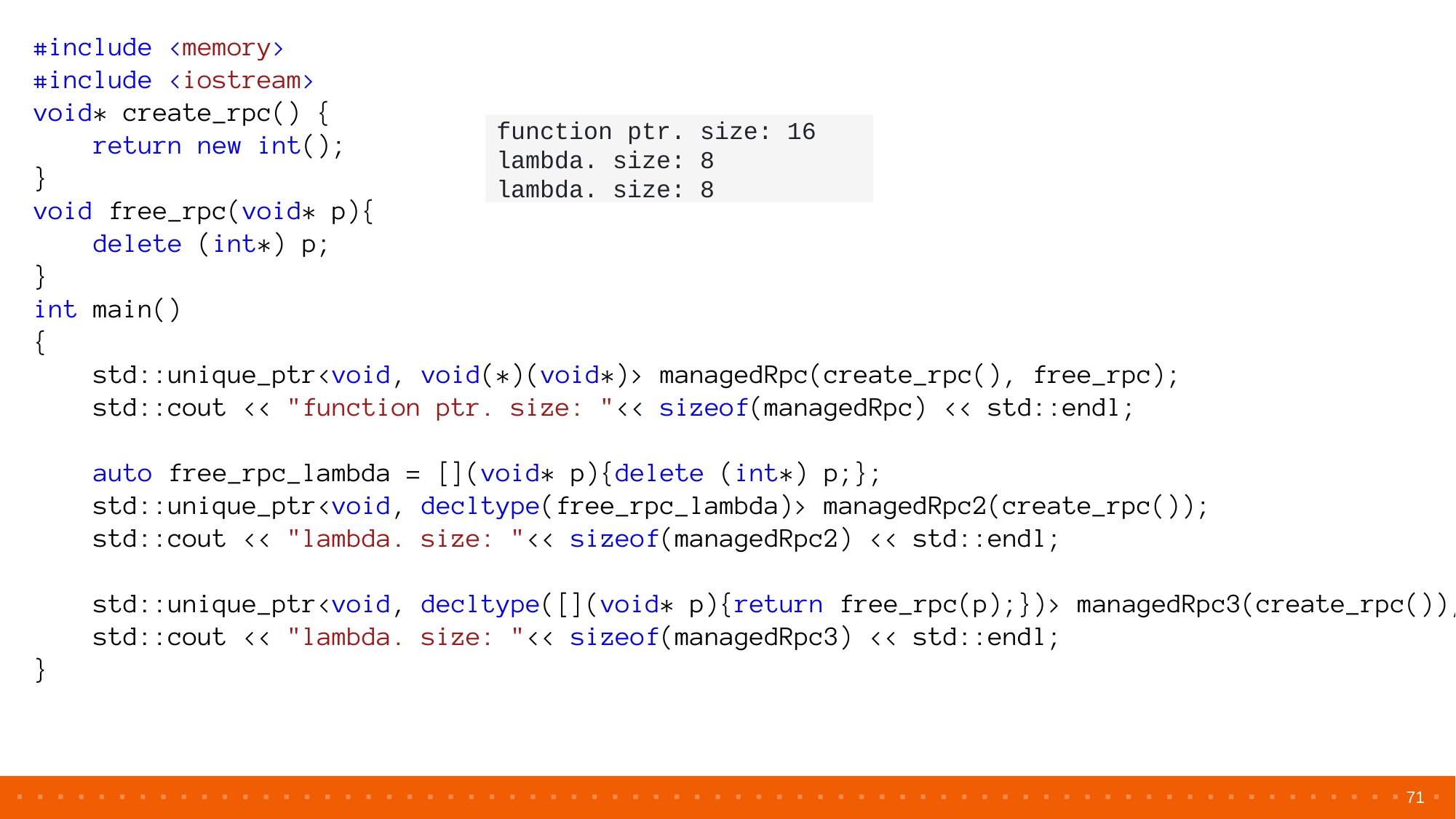

#include <memory>
#include <iostream>
void* create_rpc() {
    return new int();
}
void free_rpc(void* p){
    delete (int*) p;
}
int main()
{
    std::unique_ptr<void, void(*)(void*)> managedRpc(create_rpc(), free_rpc);
    std::cout << "function ptr. size: "<< sizeof(managedRpc) << std::endl;

    auto free_rpc_lambda = [](void* p){delete (int*) p;};
    std::unique_ptr<void, decltype(free_rpc_lambda)> managedRpc2(create_rpc());
    std::cout << "lambda. size: "<< sizeof(managedRpc2) << std::endl;
    std::unique_ptr<void, decltype([](void* p){return free_rpc(p);})> managedRpc3(create_rpc());
    std::cout << "lambda. size: "<< sizeof(managedRpc3) << std::endl;
}
function ptr. size: 16
lambda. size: 8
lambda. size: 8
71